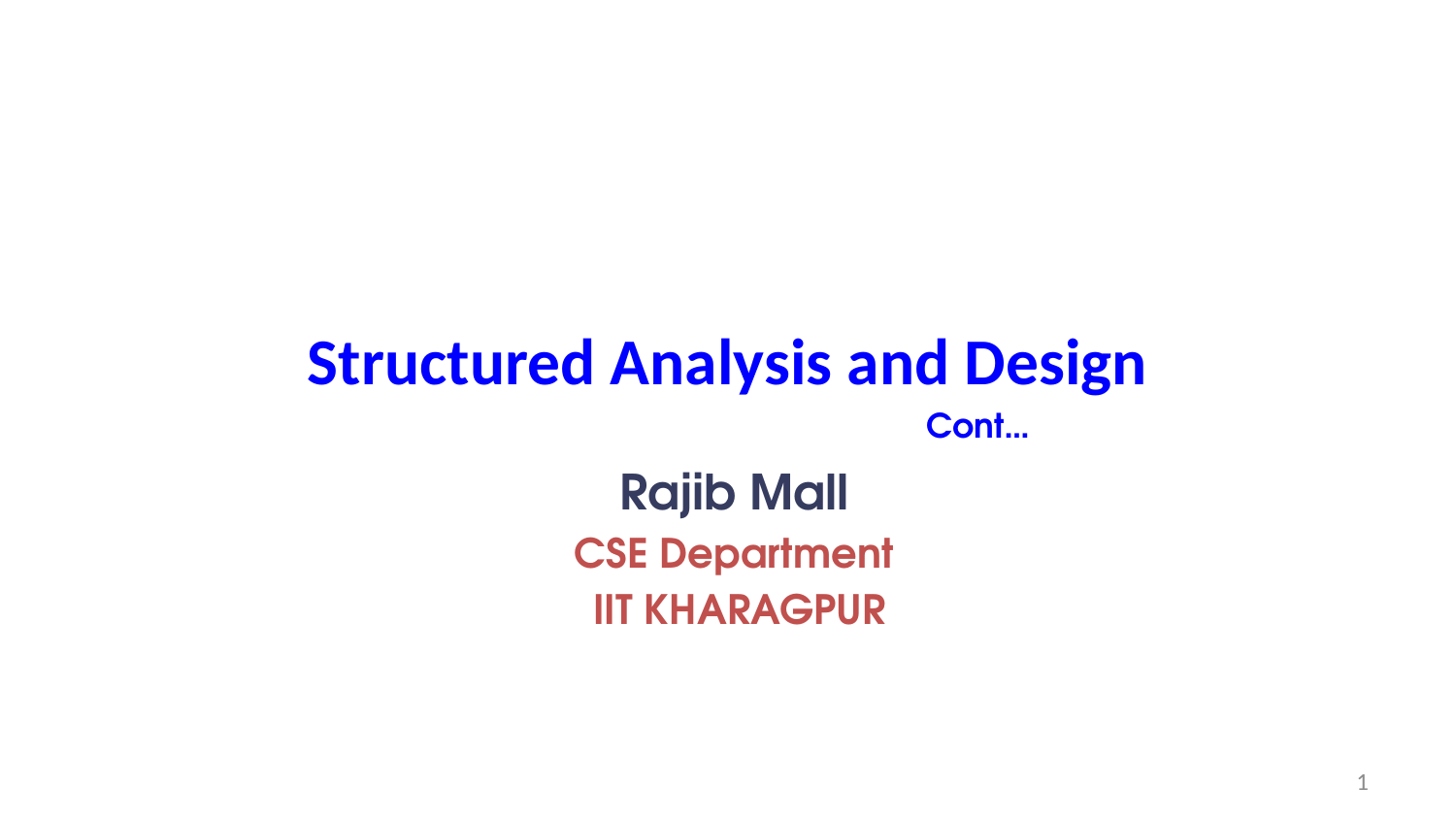

Structured Analysis and Design
                                                     Cont…
Rajib Mall
CSE Department
 IIT KHARAGPUR
1